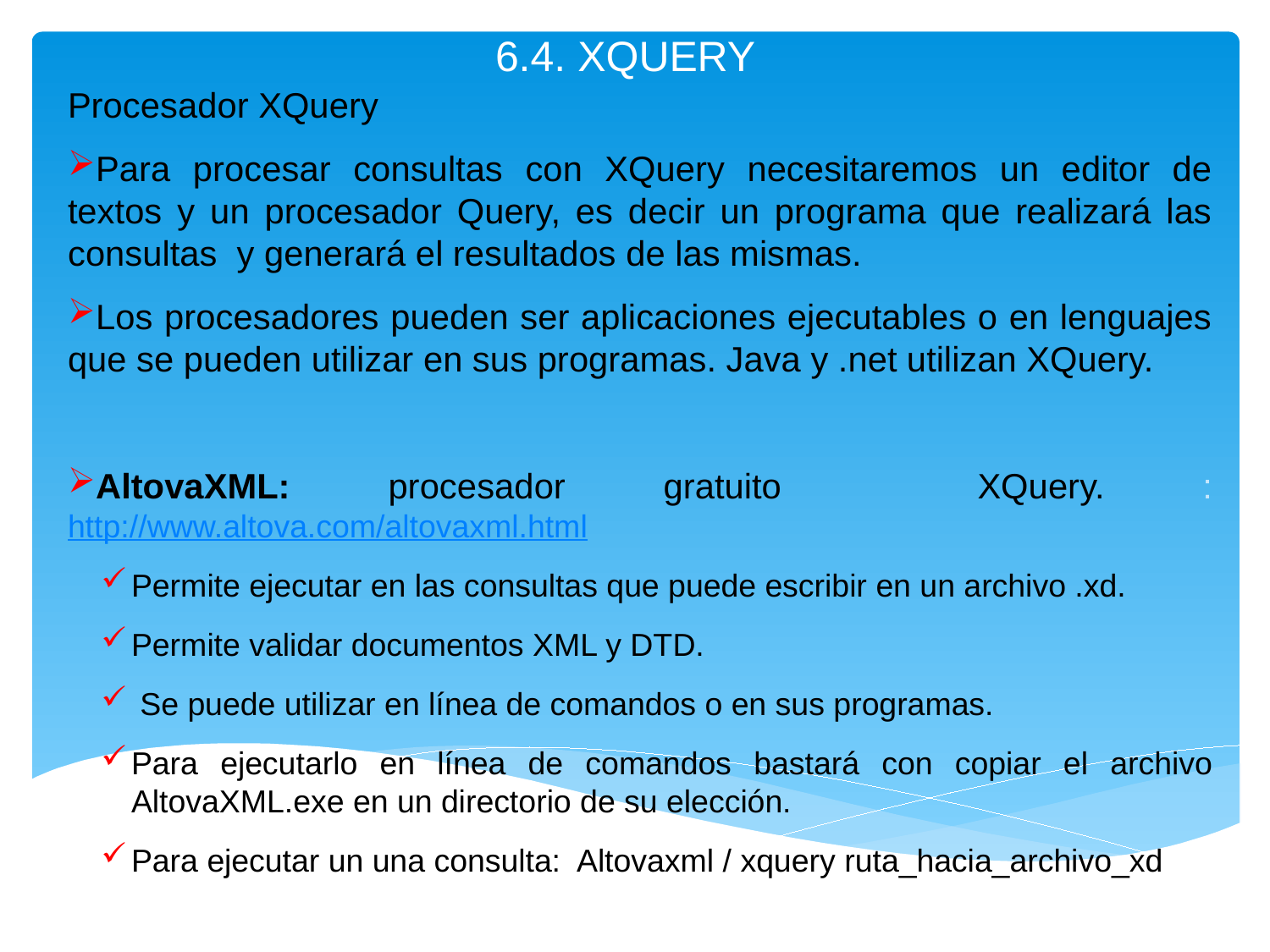

# 6.4. XQUERY
Procesador XQuery
Para procesar consultas con XQuery necesitaremos un editor de textos y un procesador Query, es decir un programa que realizará las consultas  y generará el resultados de las mismas.
Los procesadores pueden ser aplicaciones ejecutables o en lenguajes que se pueden utilizar en sus programas. Java y .net utilizan XQuery.

AltovaXML: procesador gratuito  XQuery. : http://www.altova.com/altovaxml.html
Permite ejecutar en las consultas que puede escribir en un archivo .xd.
Permite validar documentos XML y DTD.
 Se puede utilizar en línea de comandos o en sus programas.
Para ejecutarlo en línea de comandos bastará con copiar el archivo AltovaXML.exe en un directorio de su elección.
Para ejecutar un una consulta:  Altovaxml / xquery ruta_hacia_archivo_xd